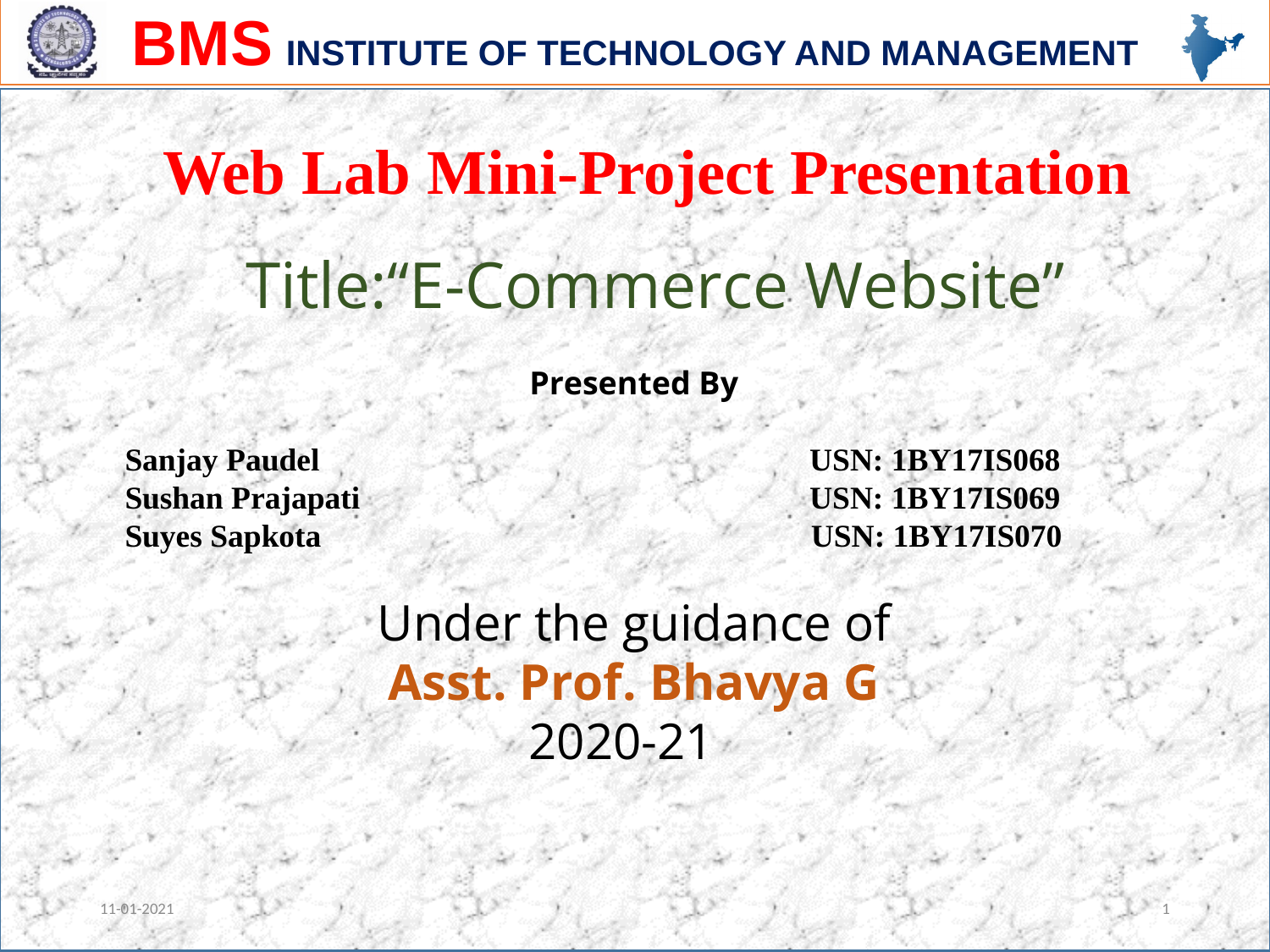

Web Lab Mini-Project Presentation

Title:“E-Commerce Website”

Presented By

       Sanjay Paudel 	              	                             USN: 1BY17IS068
       Sushan Prajapati 		                             USN: 1BY17IS069
       Suyes Sapkota	        	                                             USN: 1BY17IS070

Under the guidance of
Asst. Prof. Bhavya G
2020-21
11-01-2021
1